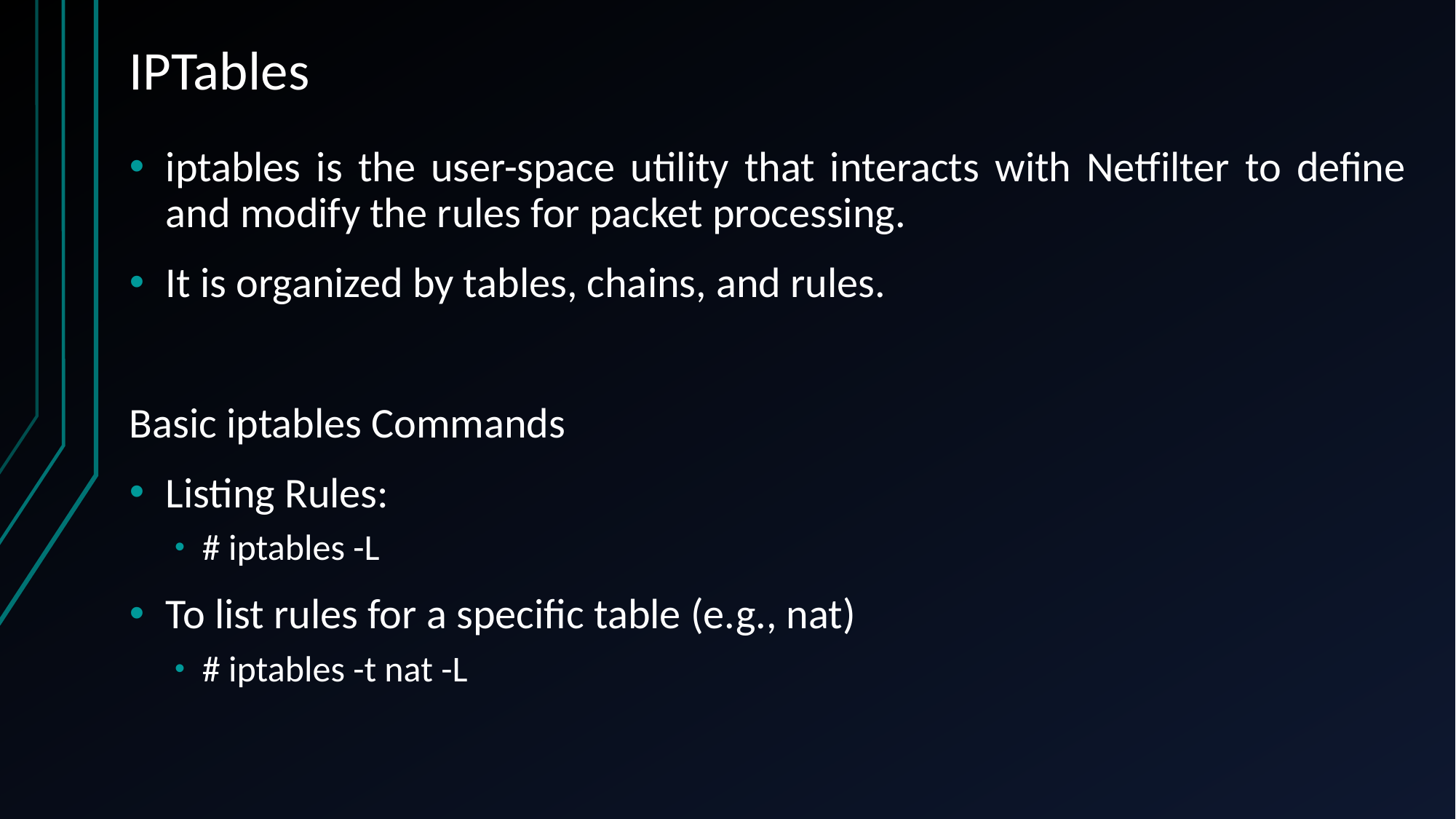

# IPTables
iptables is the user-space utility that interacts with Netfilter to define and modify the rules for packet processing.
It is organized by tables, chains, and rules.

Basic iptables Commands
Listing Rules:
# iptables -L
To list rules for a specific table (e.g., nat)
# iptables -t nat -L